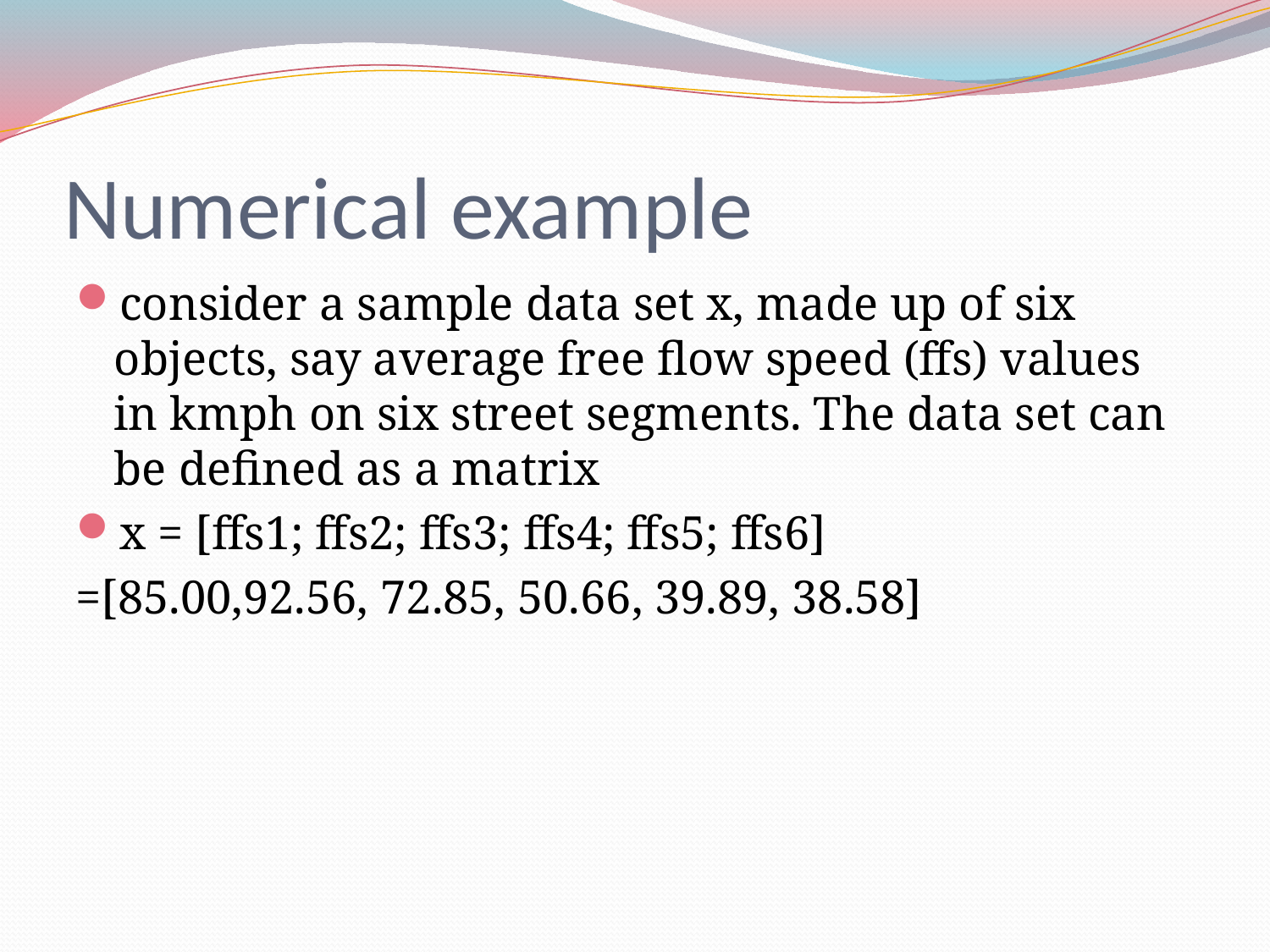

# Numerical example
consider a sample data set x, made up of six objects, say average free flow speed (ffs) values in kmph on six street segments. The data set can be defined as a matrix
x = [ffs1; ffs2; ffs3; ffs4; ffs5; ffs6]
=[85.00,92.56, 72.85, 50.66, 39.89, 38.58]